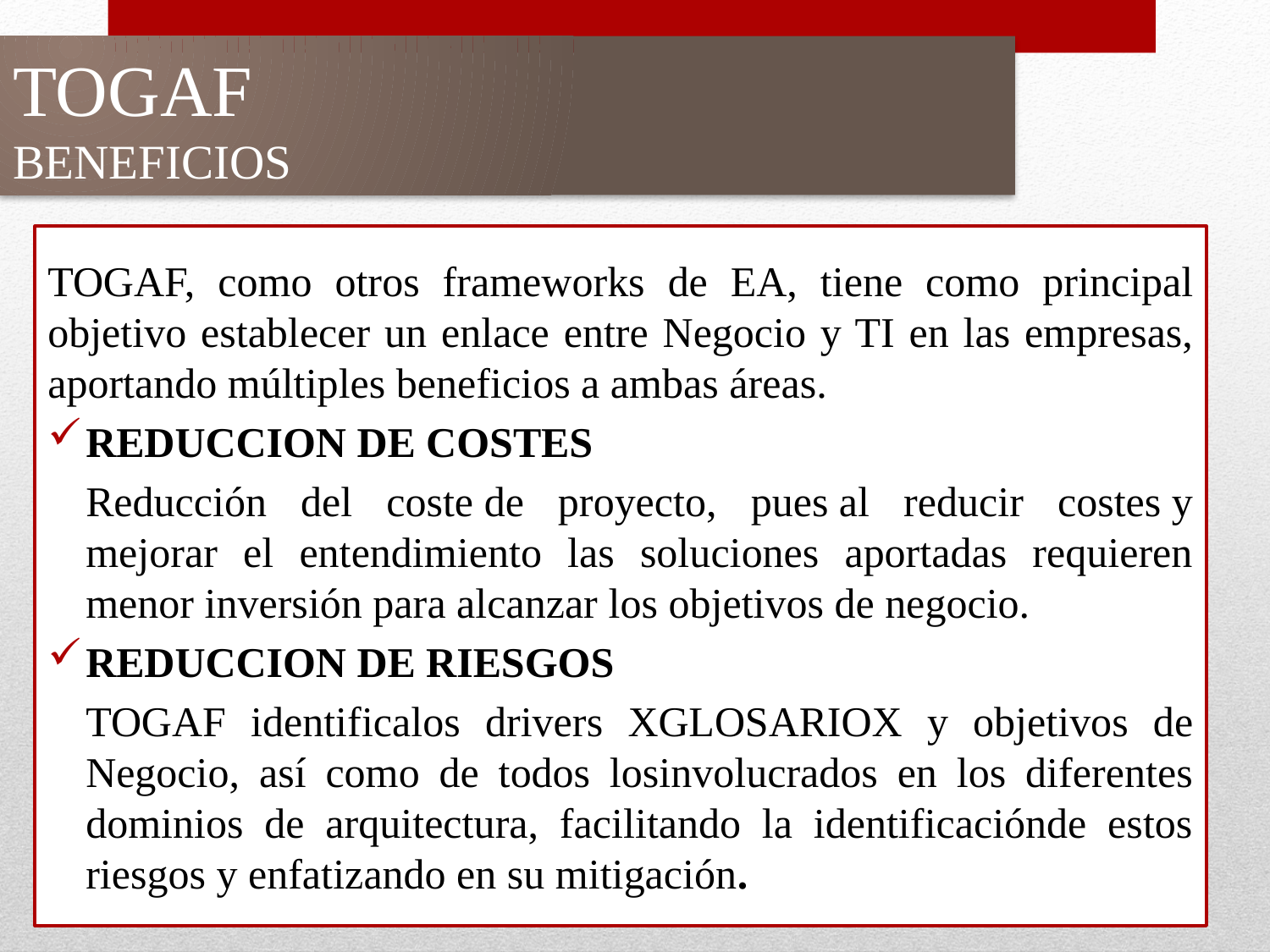

# TOGAF BENEFICIOS
TOGAF, como otros frameworks de EA, tiene como principal objetivo establecer un enlace entre Negocio y TI en las empresas, aportando múltiples beneficios a ambas áreas.
REDUCCION DE COSTES
Reducción del coste de proyecto, pues al reducir costes y mejorar el entendimiento las soluciones aportadas requieren menor inversión para alcanzar los objetivos de negocio.
REDUCCION DE RIESGOS
TOGAF identificalos drivers XGLOSARIOX y objetivos de Negocio, así como de todos losinvolucrados en los diferentes dominios de arquitectura, facilitando la identificaciónde estos riesgos y enfatizando en su mitigación.